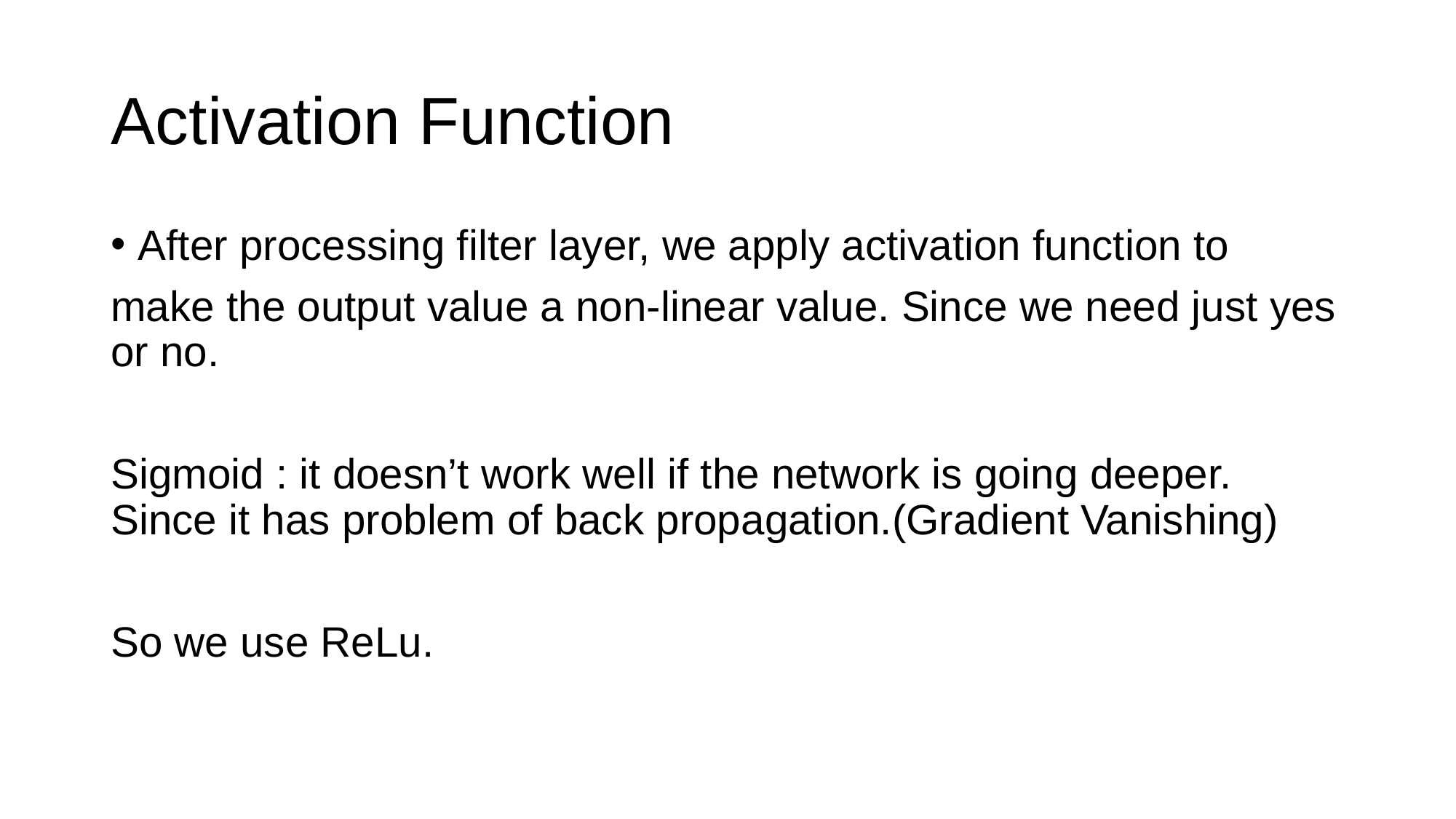

# Activation Function
After processing filter layer, we apply activation function to
make the output value a non-linear value. Since we need just yes or no.

Sigmoid : it doesn’t work well if the network is going deeper. Since it has problem of back propagation.(Gradient Vanishing)

So we use ReLu.